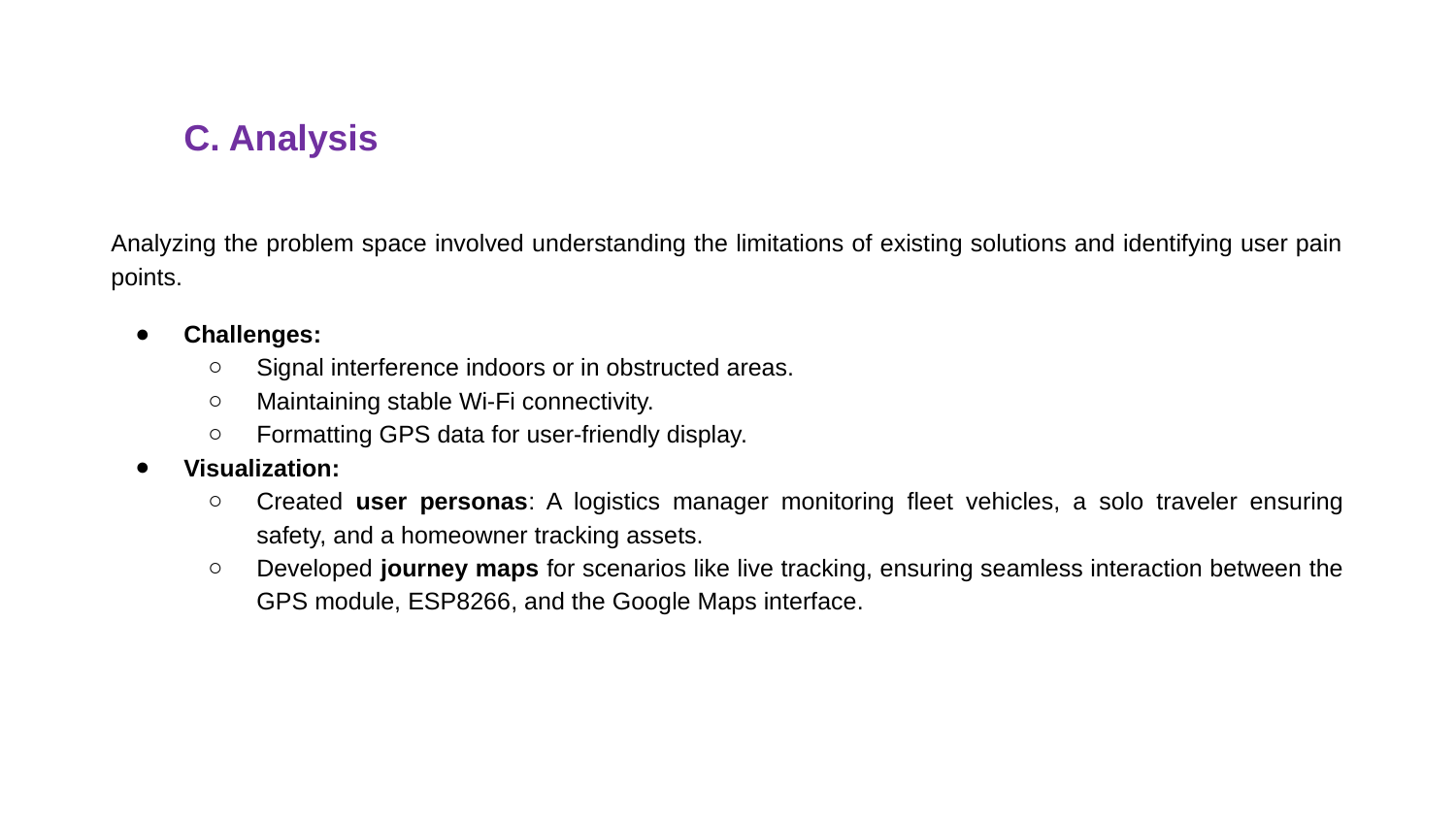

# C. Analysis
Analyzing the problem space involved understanding the limitations of existing solutions and identifying user pain points.
Challenges:
Signal interference indoors or in obstructed areas.
Maintaining stable Wi-Fi connectivity.
Formatting GPS data for user-friendly display.
Visualization:
Created user personas: A logistics manager monitoring fleet vehicles, a solo traveler ensuring safety, and a homeowner tracking assets.
Developed journey maps for scenarios like live tracking, ensuring seamless interaction between the GPS module, ESP8266, and the Google Maps interface.